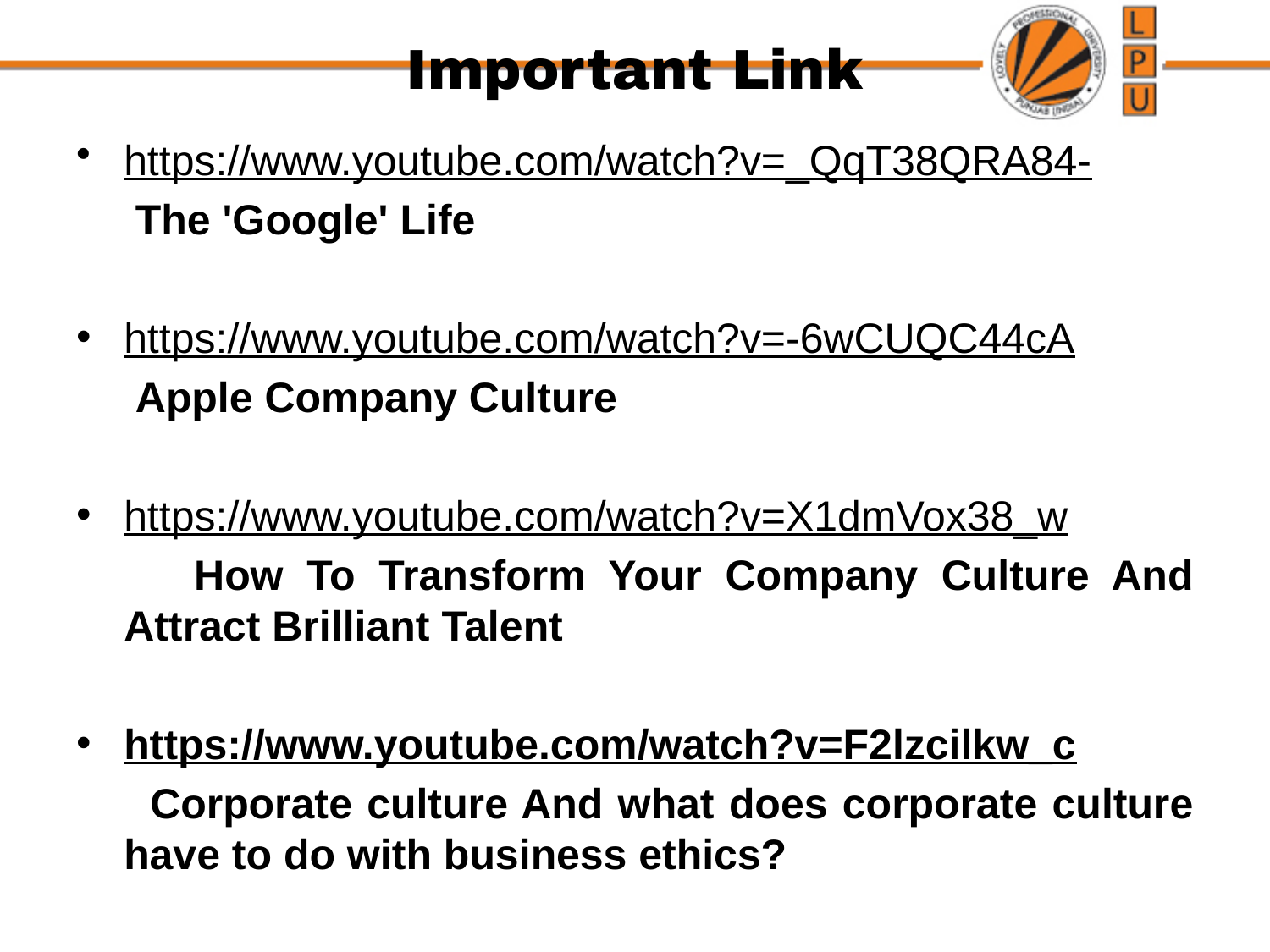

# Important Link
https://www.youtube.com/watch?v=_QqT38QRA84-
     The 'Google' Life

https://www.youtube.com/watch?v=-6wCUQC44cA
     Apple Company Culture

https://www.youtube.com/watch?v=X1dmVox38_w
     How To Transform Your Company Culture And Attract Brilliant Talent

https://www.youtube.com/watch?v=F2lzcilkw_c
     Corporate culture And what does corporate culture have to do with business ethics?